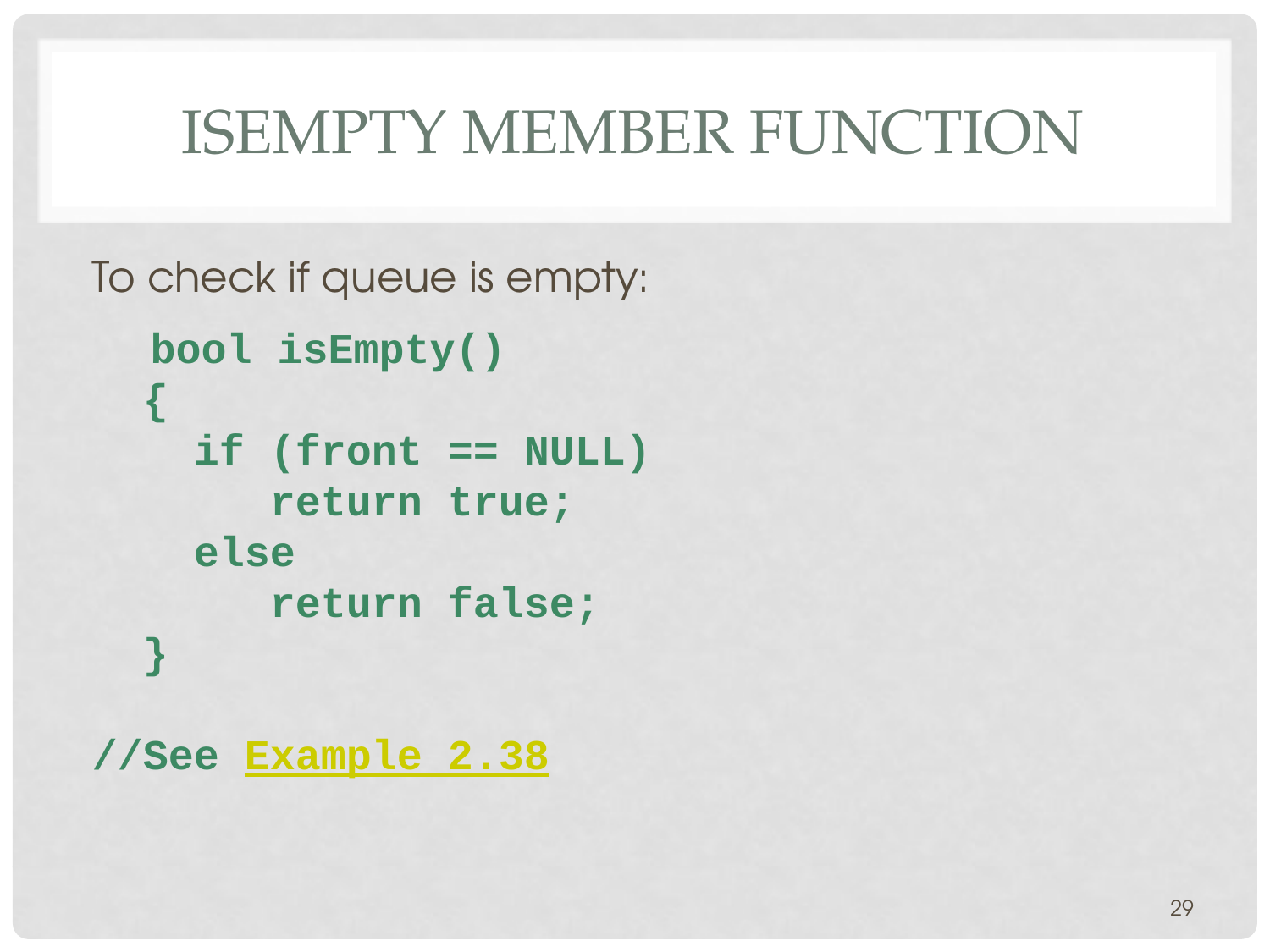

# isEmpty Member Function
To check if queue is empty:
     bool isEmpty()
  {
    if (front == NULL)
       return true;
    else
       return false;
  }

//See Example 2.38
29